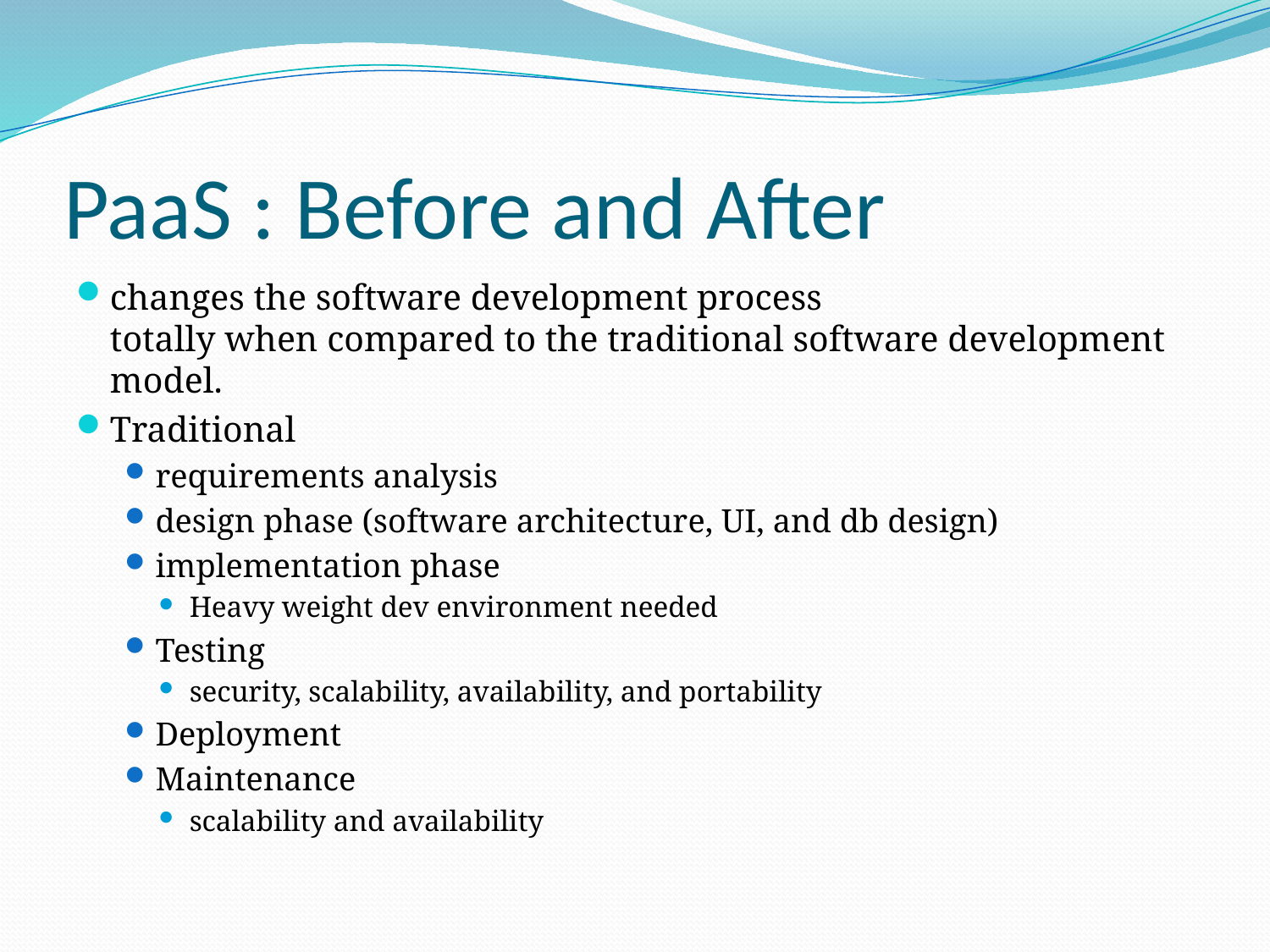

# PaaS : Before and After
changes the software development process
totally when compared to the traditional software development model.
Traditional
requirements analysis
design phase (software architecture, UI, and db design)
implementation phase
Heavy weight dev environment needed
Testing
security, scalability, availability, and portability
Deployment
Maintenance
scalability and availability